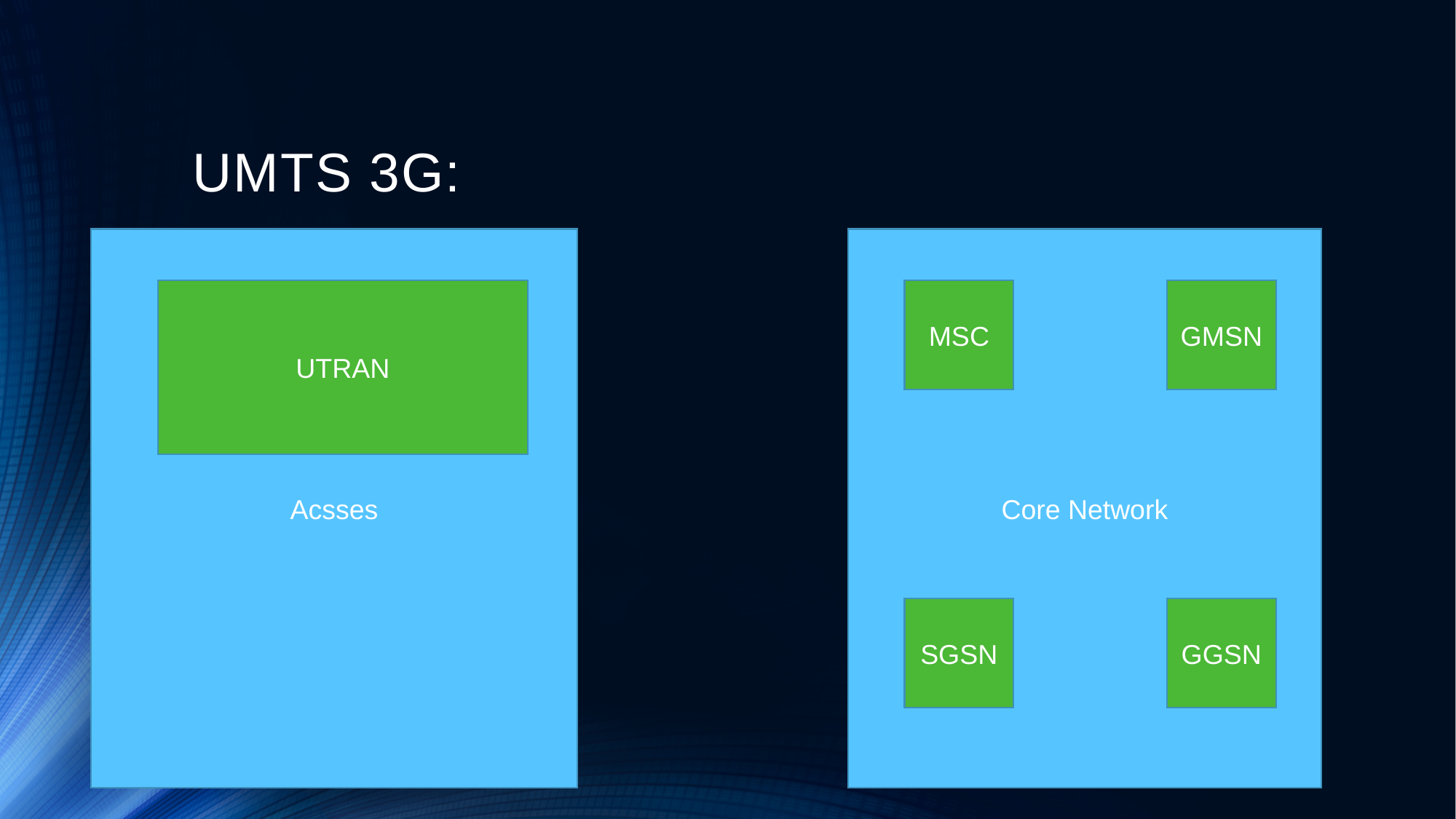

# UMTS 3G:
Acsses
Core Network
UTRAN
MSC
GMSN
SGSN
GGSN